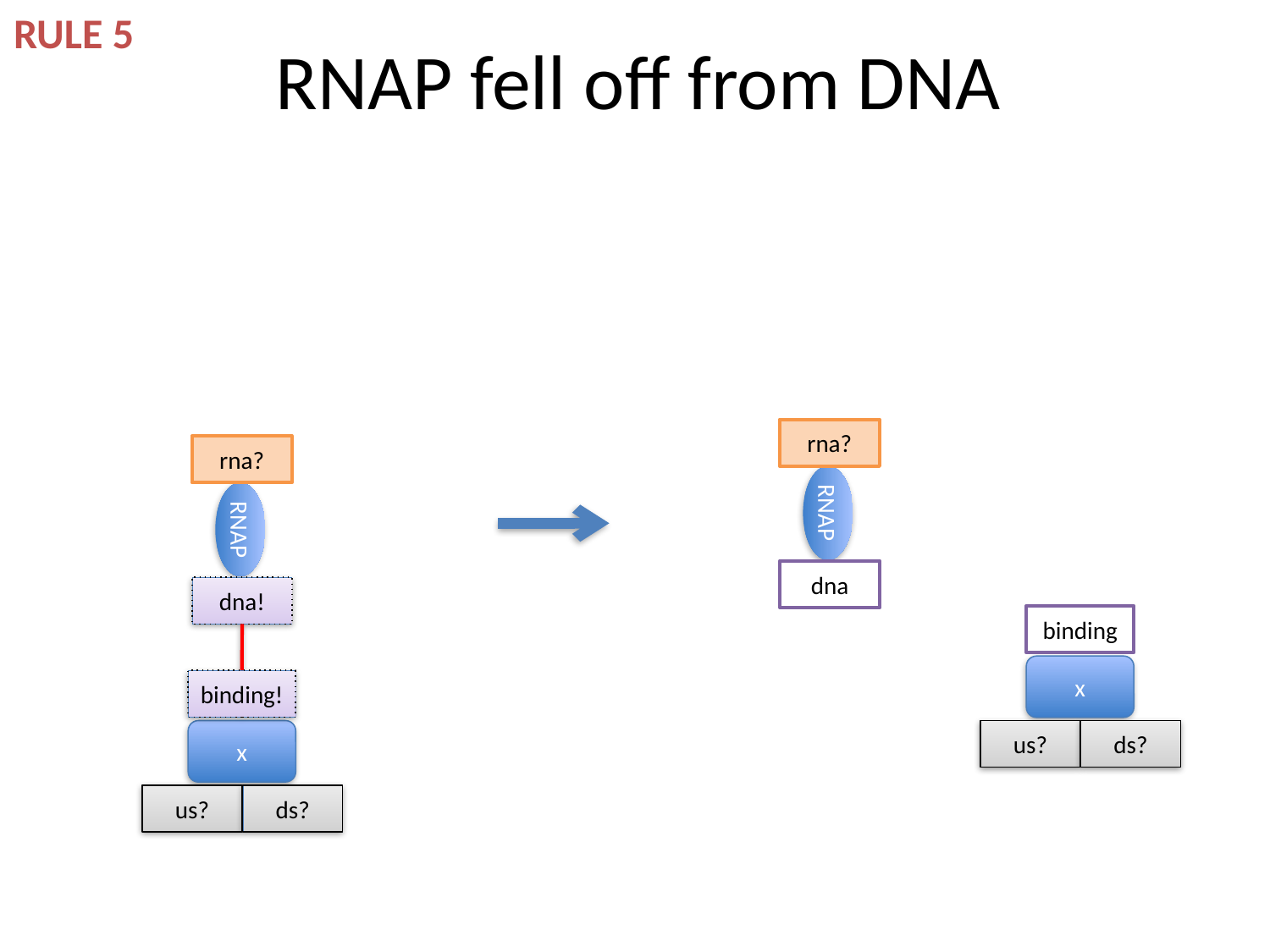

RULE 5
# RNAP fell off from DNA
rna?
rna?
RNAP
RNAP
dna
dna!
binding
x
binding!
x
us?
ds?
us?
ds?